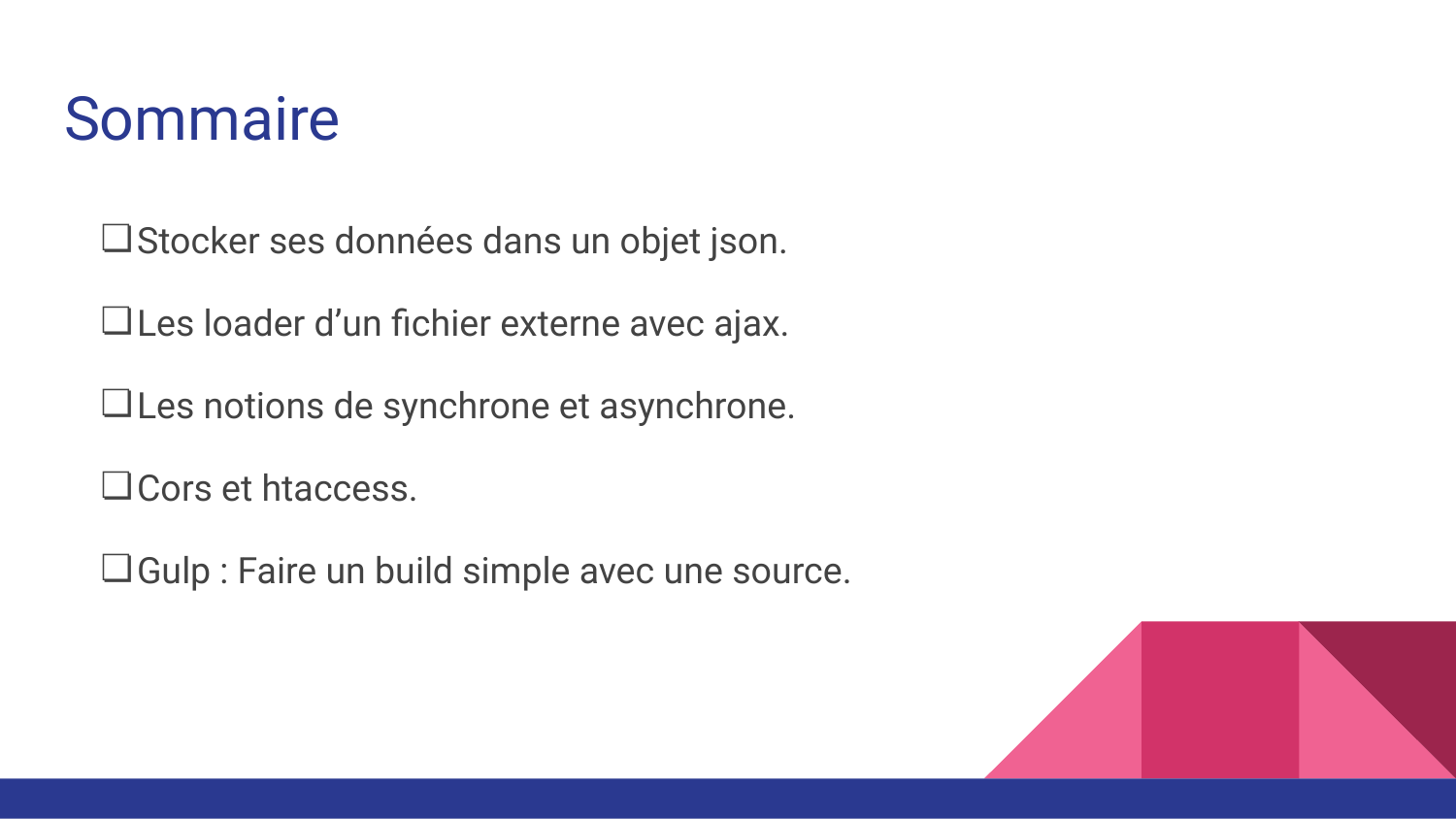

# Sommaire
Stocker ses données dans un objet json.
Les loader d’un fichier externe avec ajax.
Les notions de synchrone et asynchrone.
Cors et htaccess.
Gulp : Faire un build simple avec une source.